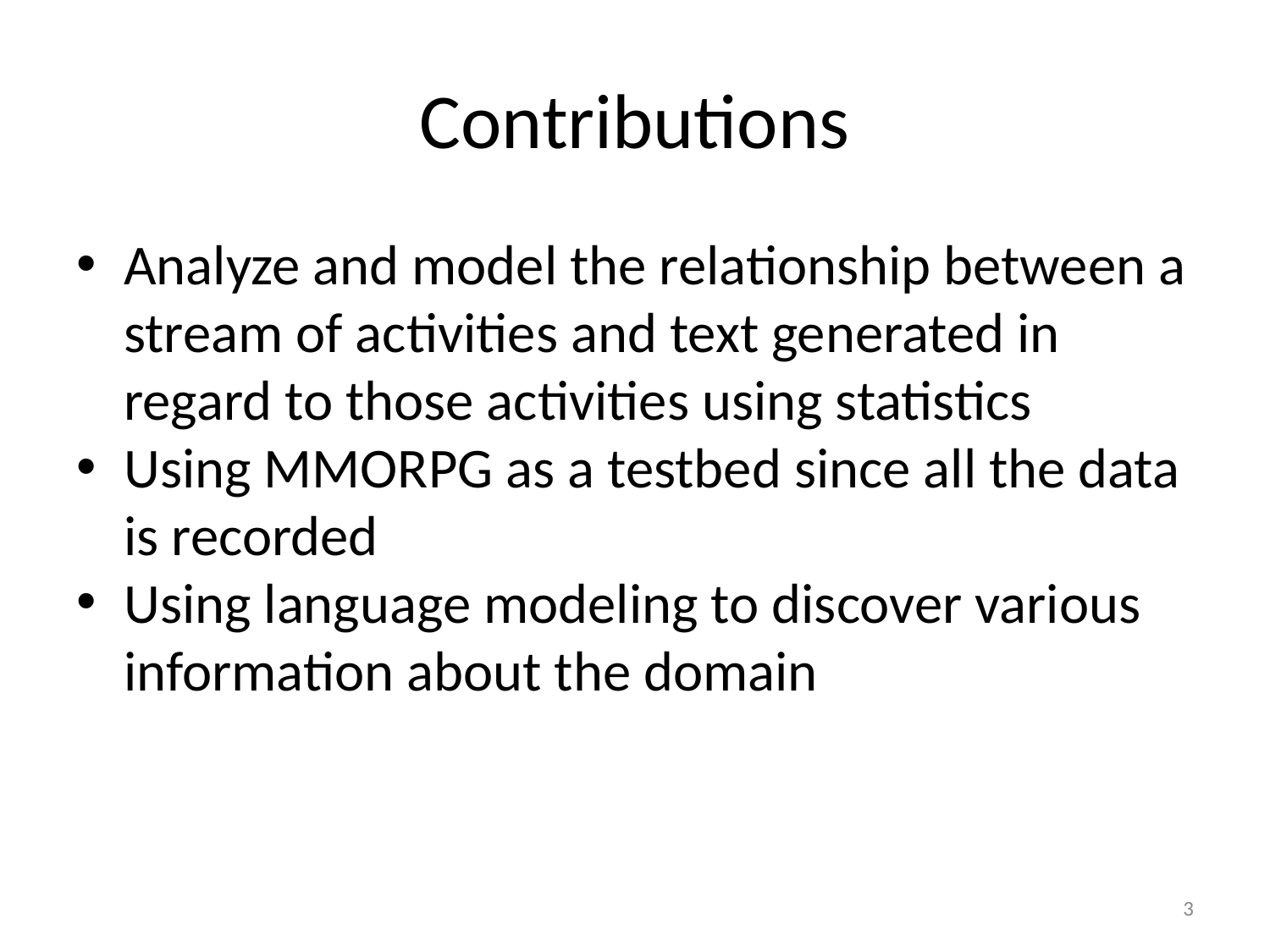

# Contributions
Analyze and model the relationship between a stream of activities and text generated in regard to those activities using statistics
Using MMORPG as a testbed since all the data is recorded
Using language modeling to discover various information about the domain
3